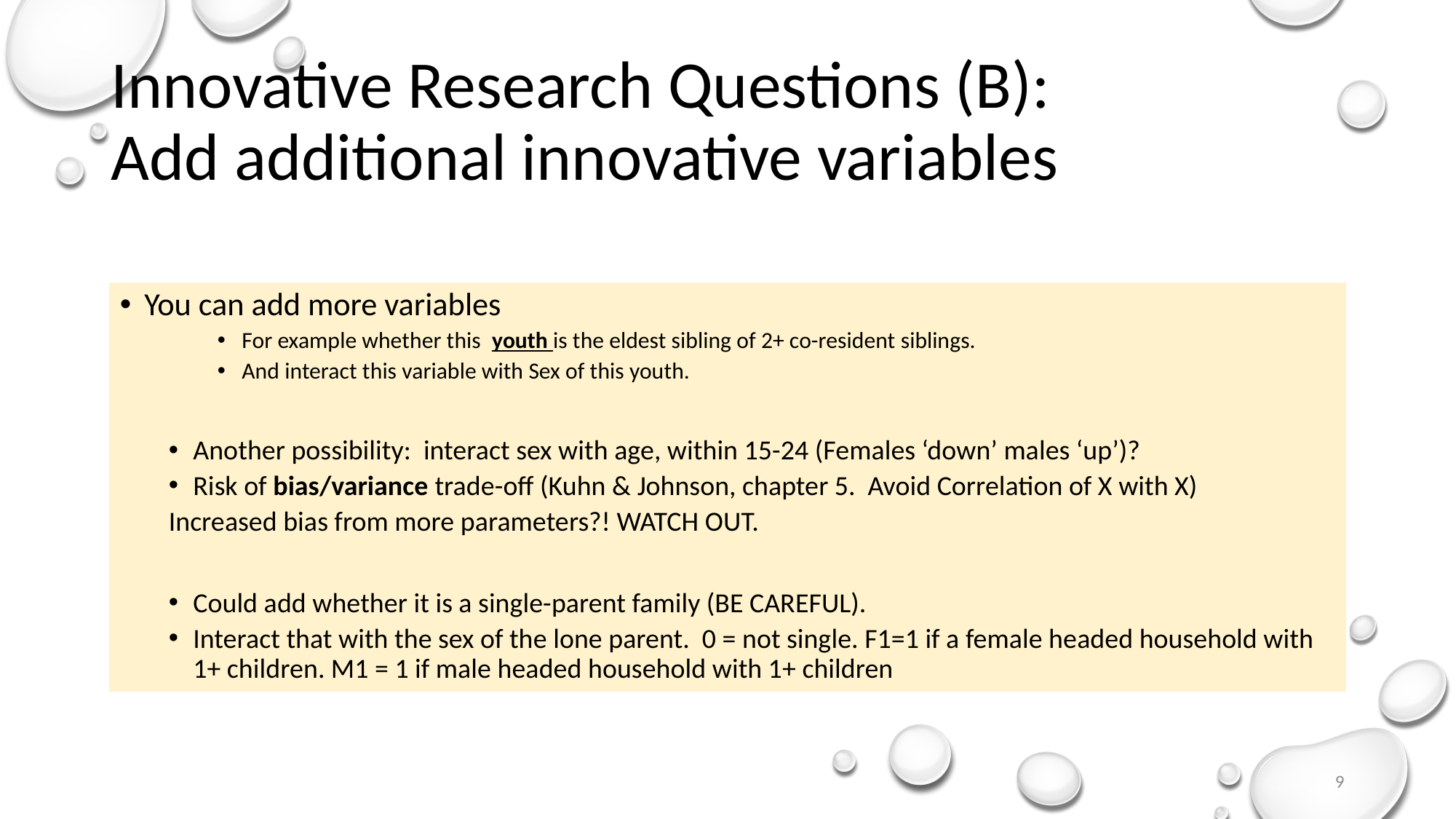

# Innovative Research Questions (B): Add additional innovative variables
You can add more variables
For example whether this  youth is the eldest sibling of 2+ co-resident siblings.
And interact this variable with Sex of this youth.

Another possibility:  interact sex with age, within 15-24 (Females ‘down’ males ‘up’)?
Risk of bias/variance trade-off (Kuhn & Johnson, chapter 5.  Avoid Correlation of X with X)
		Increased bias from more parameters?! WATCH OUT.

Could add whether it is a single-parent family (BE CAREFUL).
Interact that with the sex of the lone parent.  0 = not single. F1=1 if a female headed household with 1+ children. M1 = 1 if male headed household with 1+ children
9